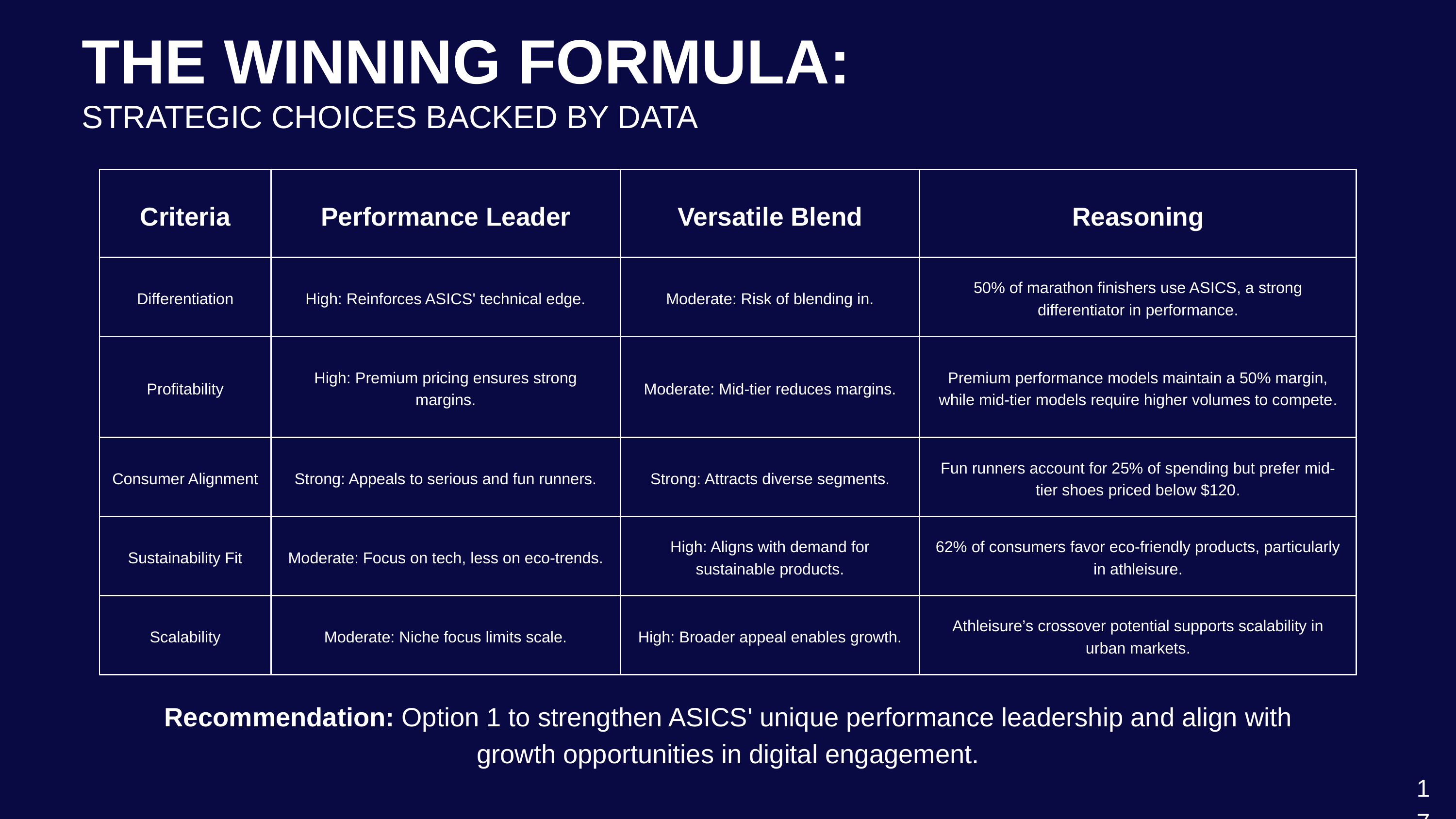

THE WINNING FORMULA:
STRATEGIC CHOICES BACKED BY DATA
| Criteria | Performance Leader | Versatile Blend | Reasoning |
| --- | --- | --- | --- |
| Differentiation | High: Reinforces ASICS' technical edge. | Moderate: Risk of blending in. | 50% of marathon finishers use ASICS, a strong differentiator in performance​​. |
| Profitability | High: Premium pricing ensures strong margins. | Moderate: Mid-tier reduces margins. | Premium performance models maintain a 50% margin, while mid-tier models require higher volumes to compete​​. |
| Consumer Alignment | Strong: Appeals to serious and fun runners. | Strong: Attracts diverse segments. | Fun runners account for 25% of spending but prefer mid-tier shoes priced below $120​​. |
| Sustainability Fit | Moderate: Focus on tech, less on eco-trends. | High: Aligns with demand for sustainable products. | 62% of consumers favor eco-friendly products, particularly in athleisure​​. |
| Scalability | Moderate: Niche focus limits scale. | High: Broader appeal enables growth. | Athleisure’s crossover potential supports scalability in urban markets​​. |
Recommendation: Option 1 to strengthen ASICS' unique performance leadership and align with growth opportunities in digital engagement.
17